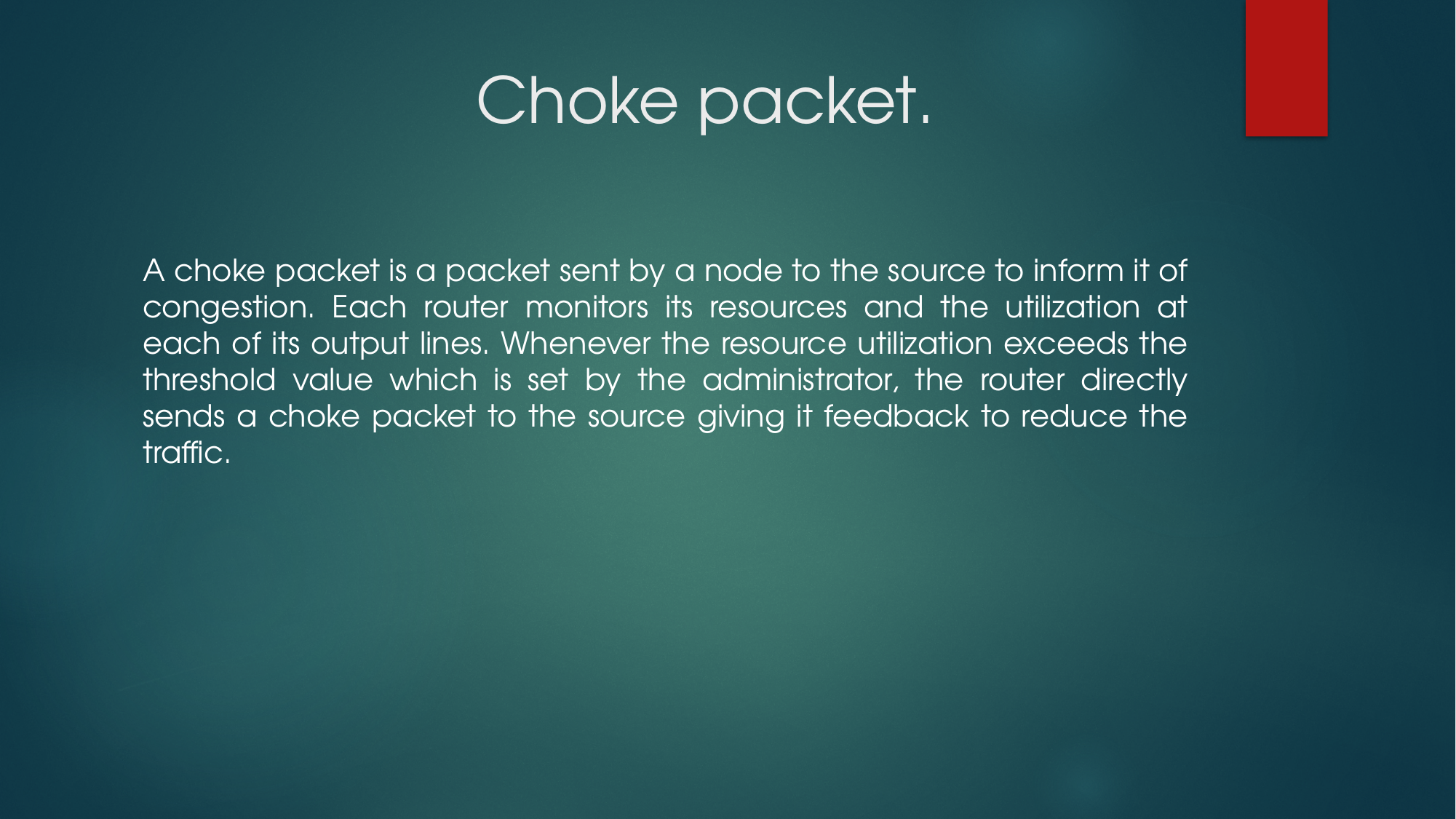

# Choke packet.
A choke packet is a packet sent by a node to the source to inform it of congestion. Each router monitors its resources and the utilization at each of its output lines. Whenever the resource utilization exceeds the threshold value which is set by the administrator, the router directly sends a choke packet to the source giving it feedback to reduce the traffic.